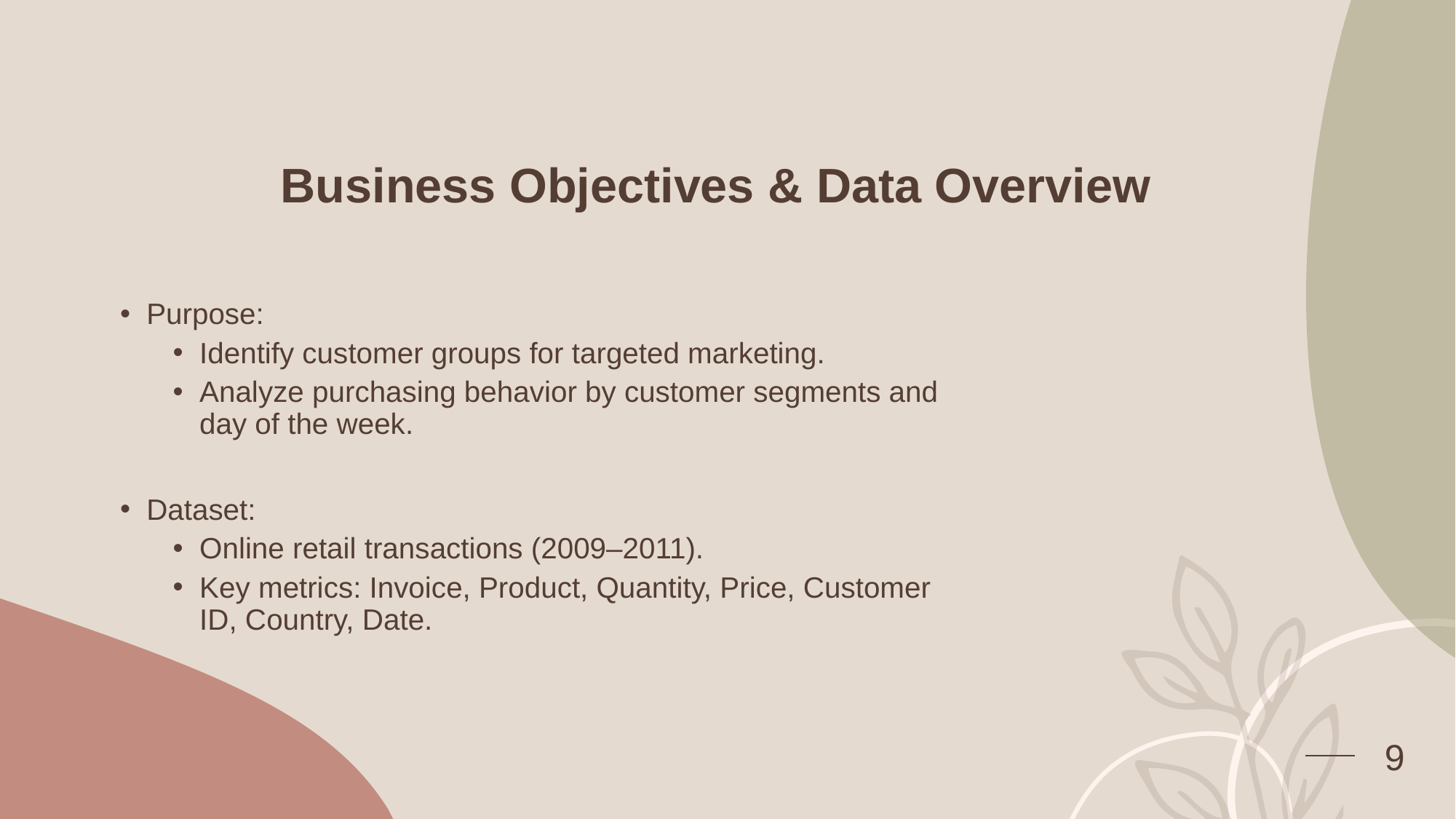

# Business Objectives & Data Overview

Purpose:
Identify customer groups for targeted marketing.
Analyze purchasing behavior by customer segments and day of the week.

Dataset:
Online retail transactions (2009–2011).
Key metrics: Invoice, Product, Quantity, Price, Customer ID, Country, Date.
9